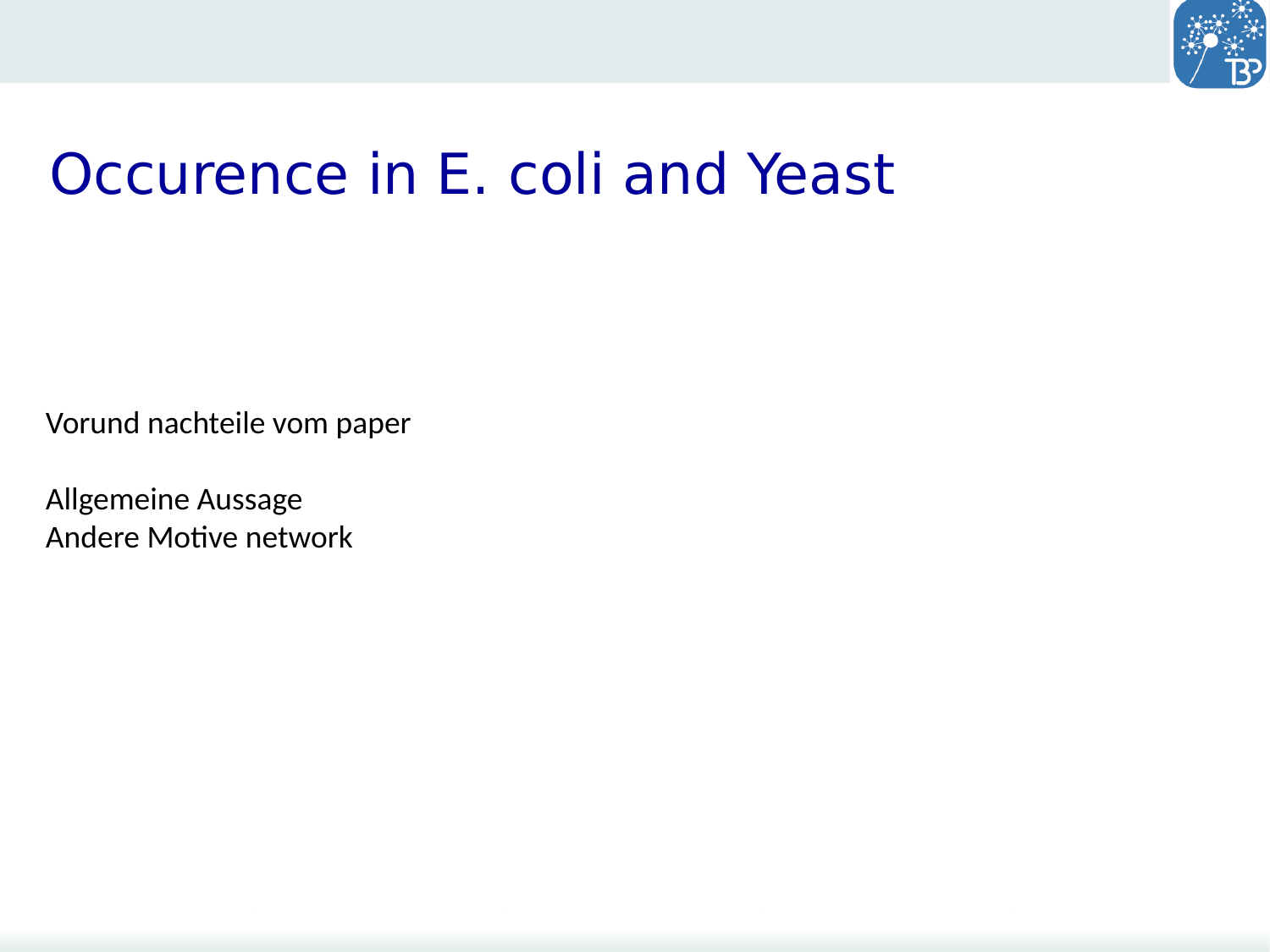

# Occurence in E. coli and Yeast
Vorund nachteile vom paper

Allgemeine Aussage
Andere Motive network